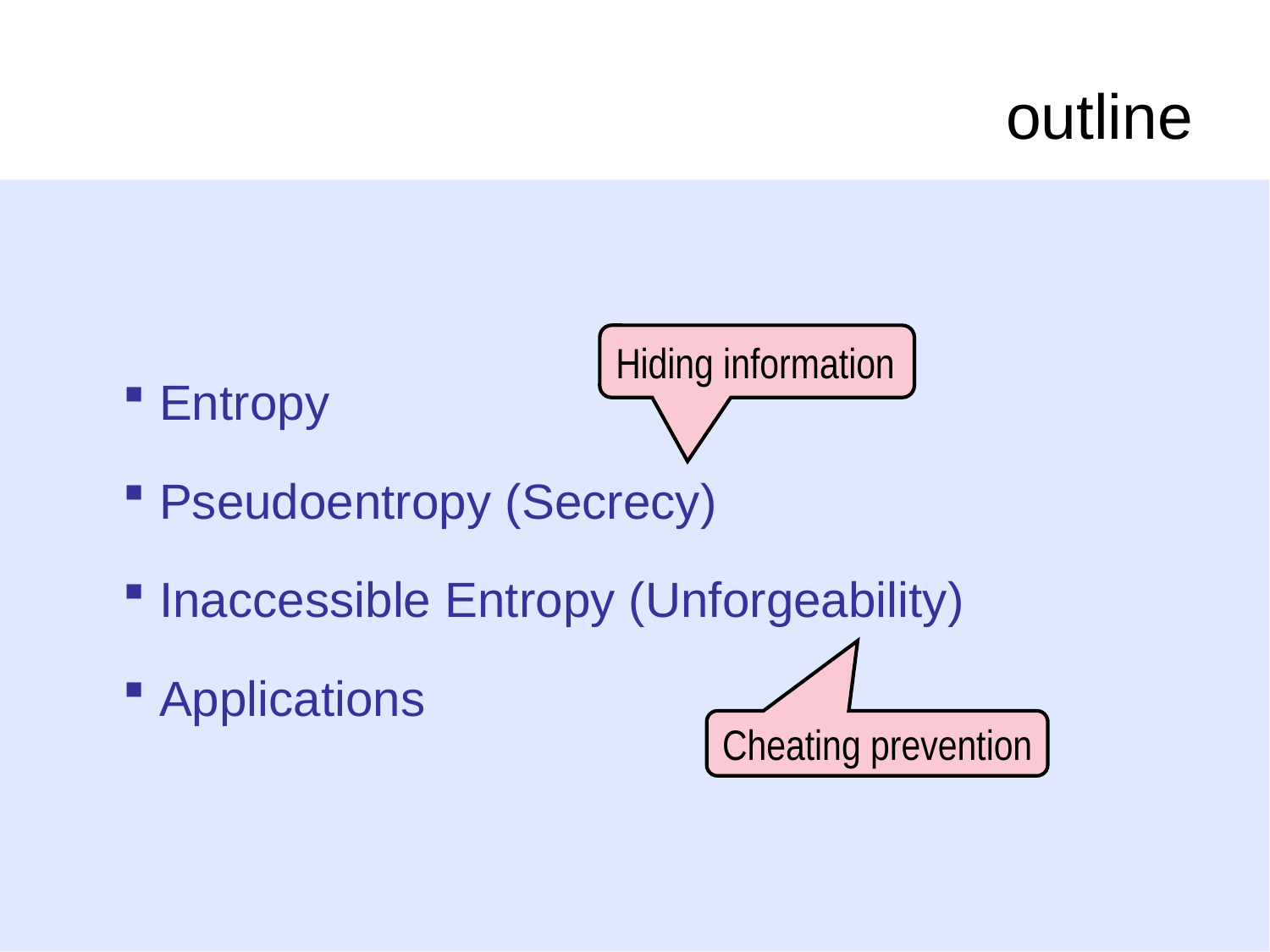

# outline
 Entropy
 Pseudoentropy (Secrecy)
 Inaccessible Entropy (Unforgeability)
 Applications
Hiding information
Cheating prevention